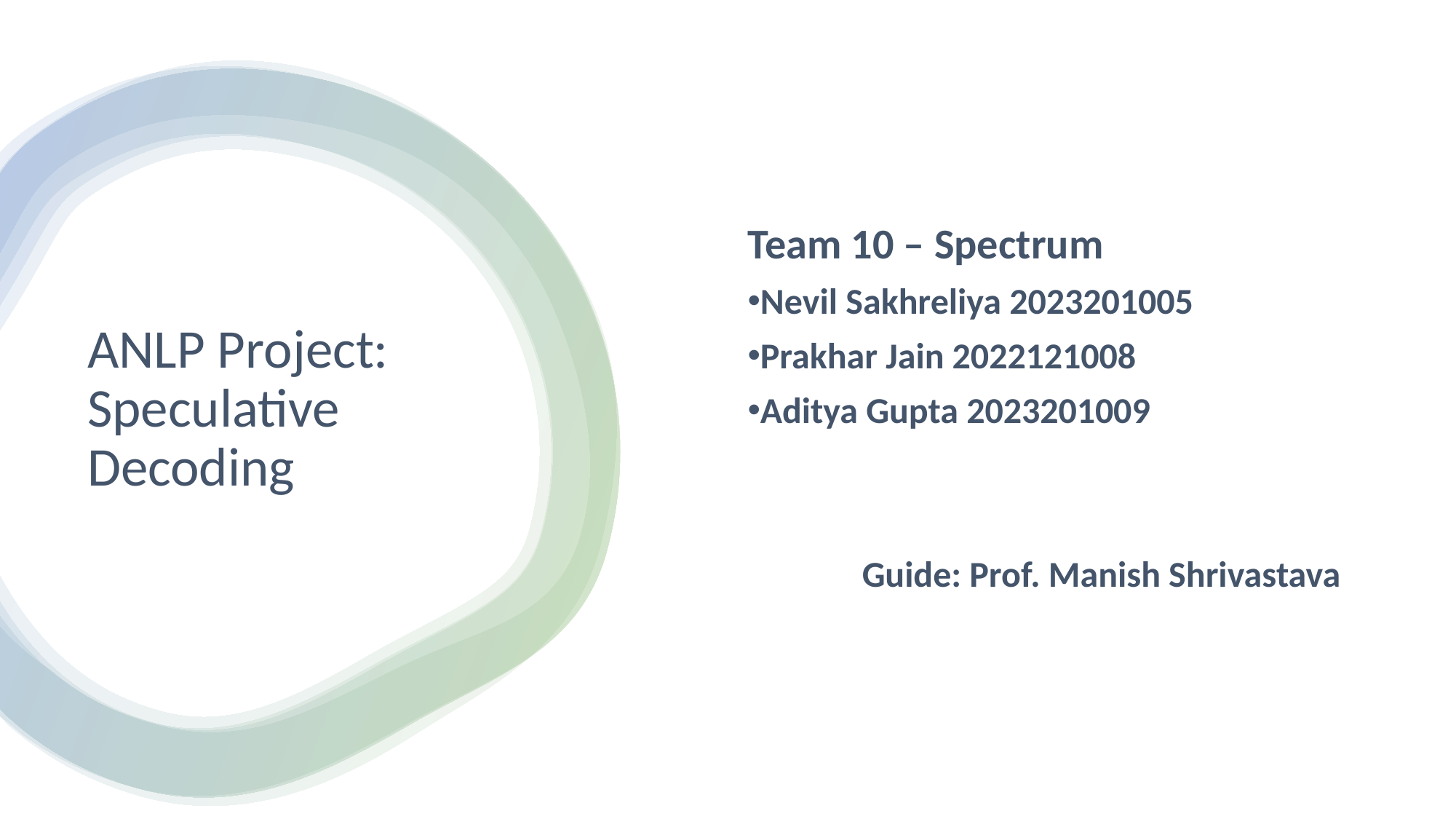

Team 10 – Spectrum
Nevil Sakhreliya 2023201005
Prakhar Jain 2022121008
Aditya Gupta 2023201009

Guide: Prof. Manish Shrivastava
# ANLP Project: Speculative Decoding